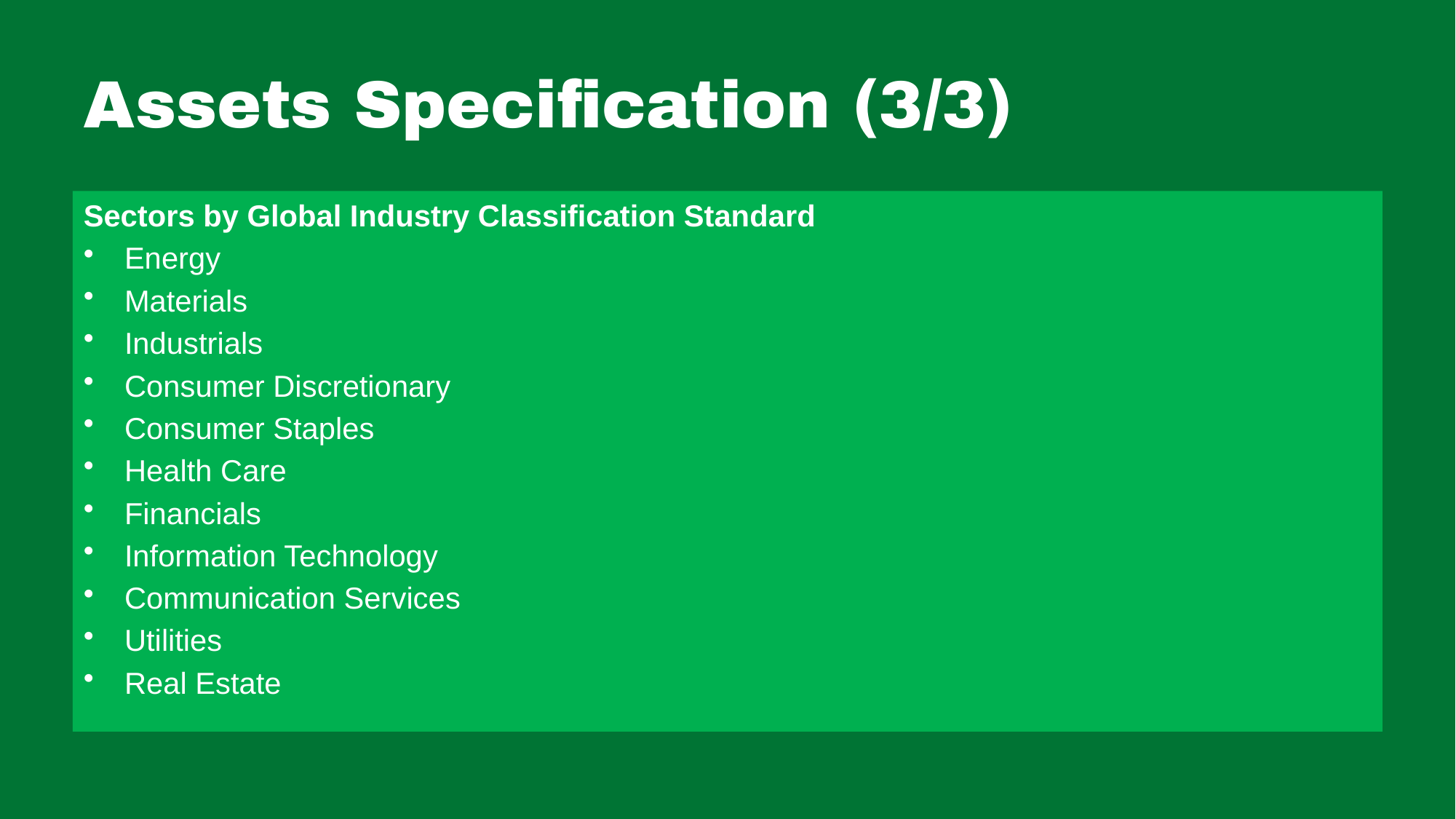

# Assets Specification (3/3)
Sectors by Global Industry Classification Standard
Energy
Materials
Industrials
Consumer Discretionary
Consumer Staples
Health Care
Financials
Information Technology
Communication Services
Utilities
Real Estate